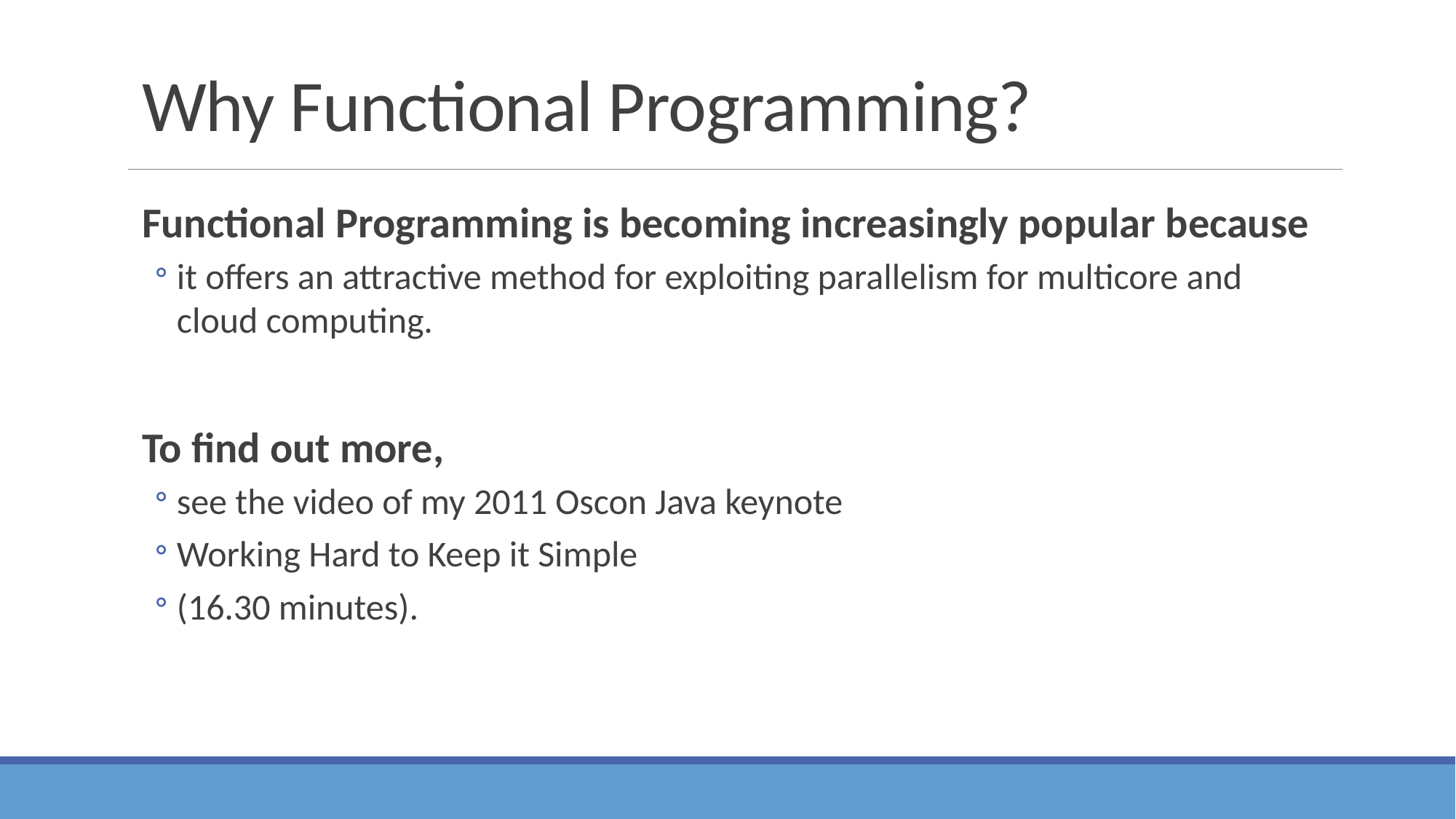

# Why Functional Programming?
Functional Programming is becoming increasingly popular because
it oﬀers an attractive method for exploiting parallelism for multicore and cloud computing.

To ﬁnd out more,
see the video of my 2011 Oscon Java keynote
Working Hard to Keep it Simple
(16.30 minutes).